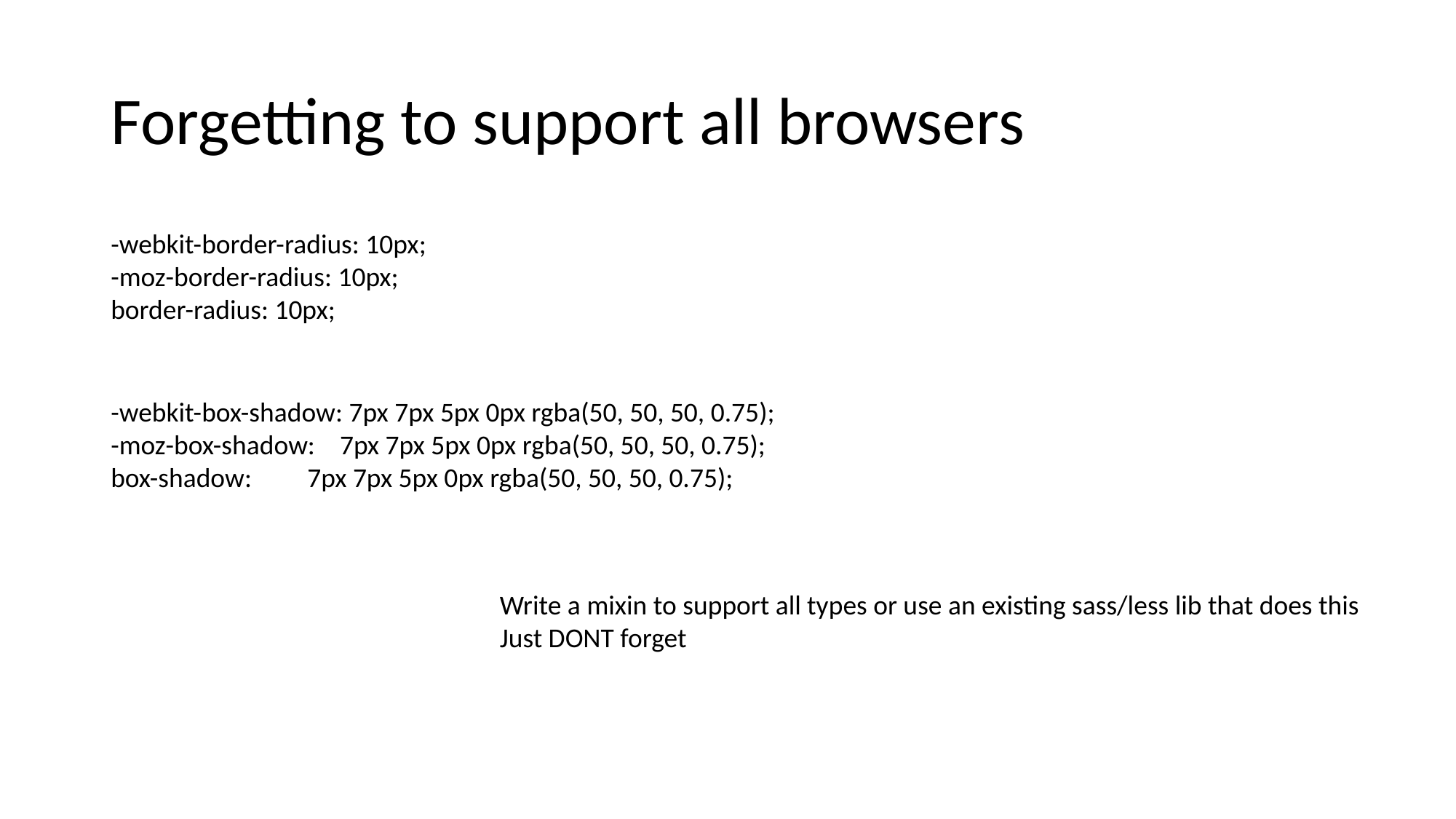

# Forgetting to support all browsers
-webkit-border-radius: 10px;
-moz-border-radius: 10px;
border-radius: 10px;
-webkit-box-shadow: 7px 7px 5px 0px rgba(50, 50, 50, 0.75);
-moz-box-shadow:    7px 7px 5px 0px rgba(50, 50, 50, 0.75);
box-shadow:         7px 7px 5px 0px rgba(50, 50, 50, 0.75);
Write a mixin to support all types or use an existing sass/less lib that does this
Just DONT forget